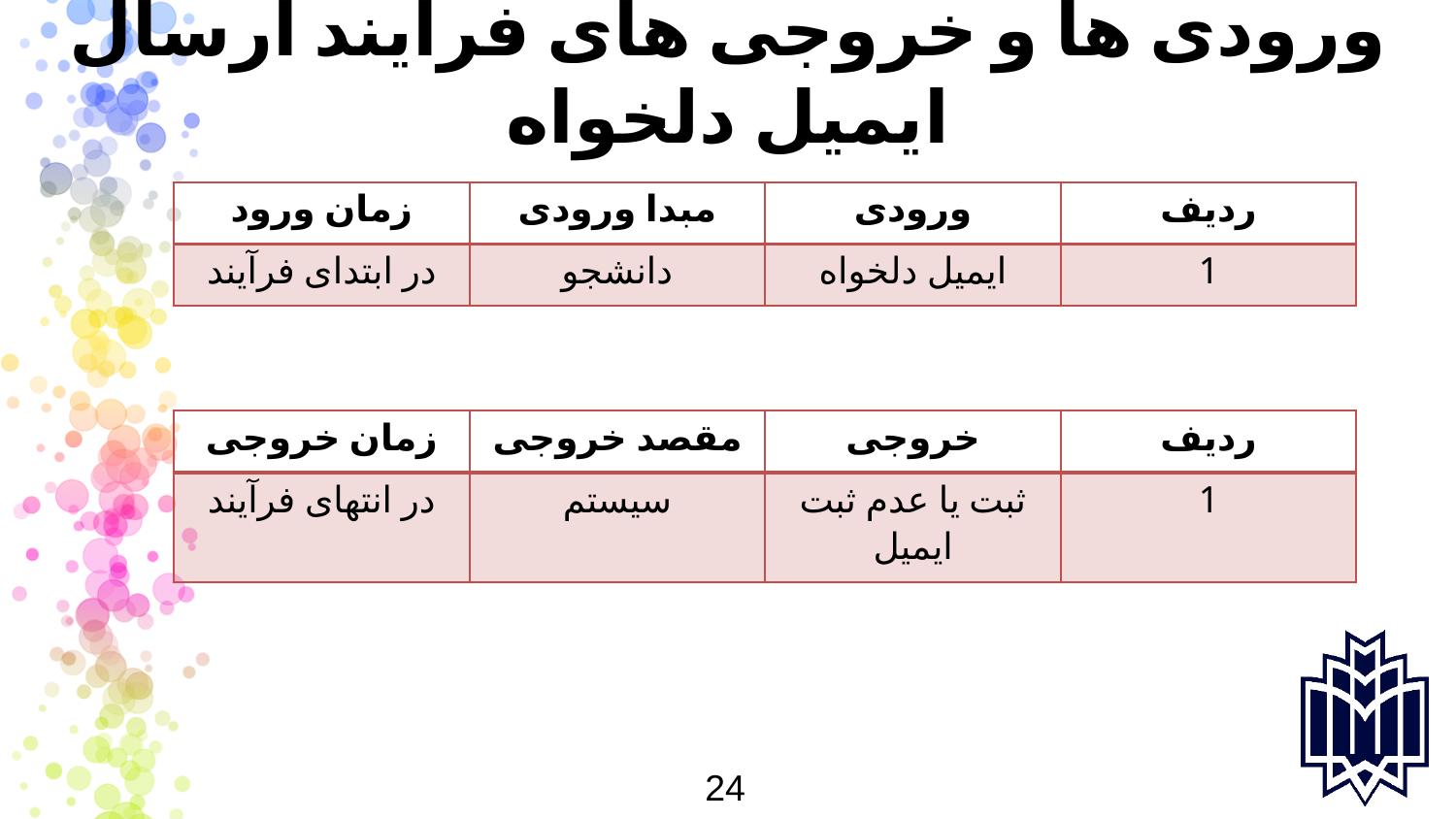

# ورودی ها و خروجی های فرایند ارسال ایمیل دلخواه
| زمان ورود | مبدا ورودی | ورودی | ردیف |
| --- | --- | --- | --- |
| در ابتدای فرآیند | دانشجو | ایمیل دلخواه | 1 |
| زمان خروجی | مقصد خروجی | خروجی | ردیف |
| --- | --- | --- | --- |
| در انتهای فرآیند | سیستم | ثبت یا عدم ثبت ایمیل | 1 |
24